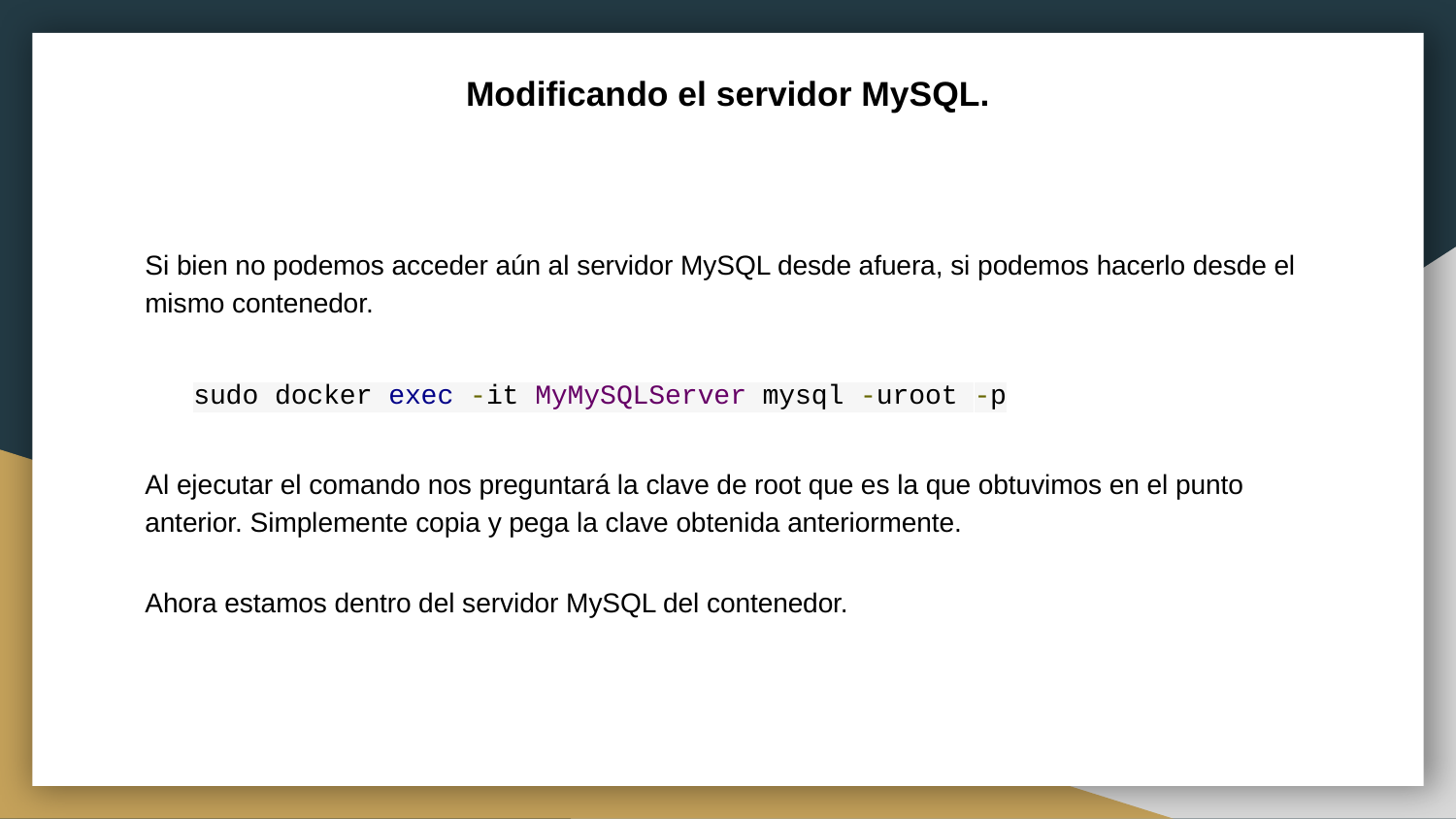

# Modificando el servidor MySQL.

Si bien no podemos acceder aún al servidor MySQL desde afuera, si podemos hacerlo desde el mismo contenedor.
sudo docker exec -it MyMySQLServer mysql -uroot -p
Al ejecutar el comando nos preguntará la clave de root que es la que obtuvimos en el punto anterior. Simplemente copia y pega la clave obtenida anteriormente.
Ahora estamos dentro del servidor MySQL del contenedor.